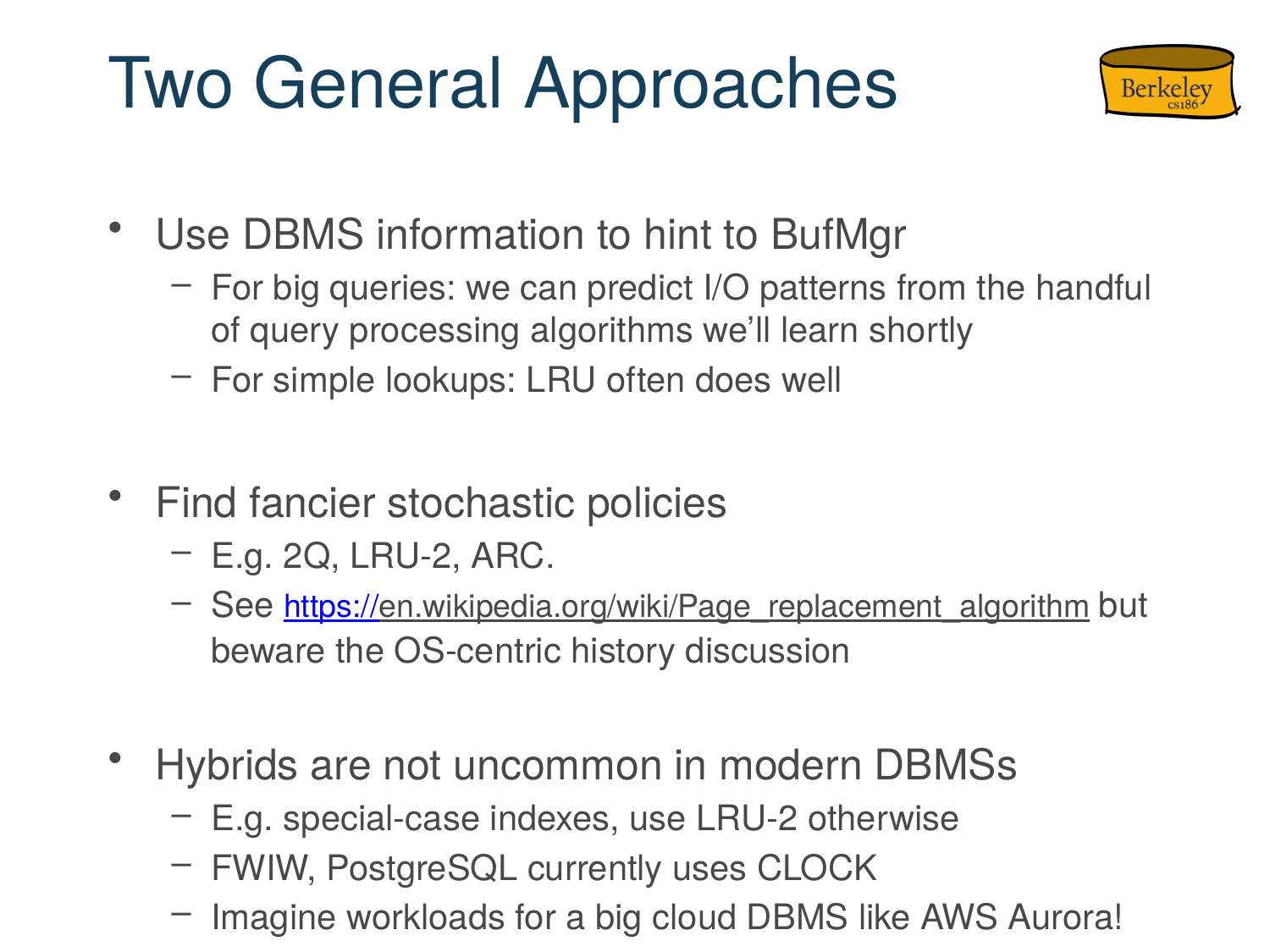

# Two General Approaches
Use DBMS information to hint to BufMgr
For big queries: we can predict I/O patterns from the handful of query processing algorithms we’ll learn shortly
For simple lookups: LRU often does well

Find fancier stochastic policies
E.g. 2Q, LRU-2, ARC.
See https://en.wikipedia.org/wiki/Page_replacement_algorithm but beware the OS-centric history discussion

Hybrids are not uncommon in modern DBMSs
E.g. special-case indexes, use LRU-2 otherwise
FWIW, PostgreSQL currently uses CLOCK
Imagine workloads for a big cloud DBMS like AWS Aurora!